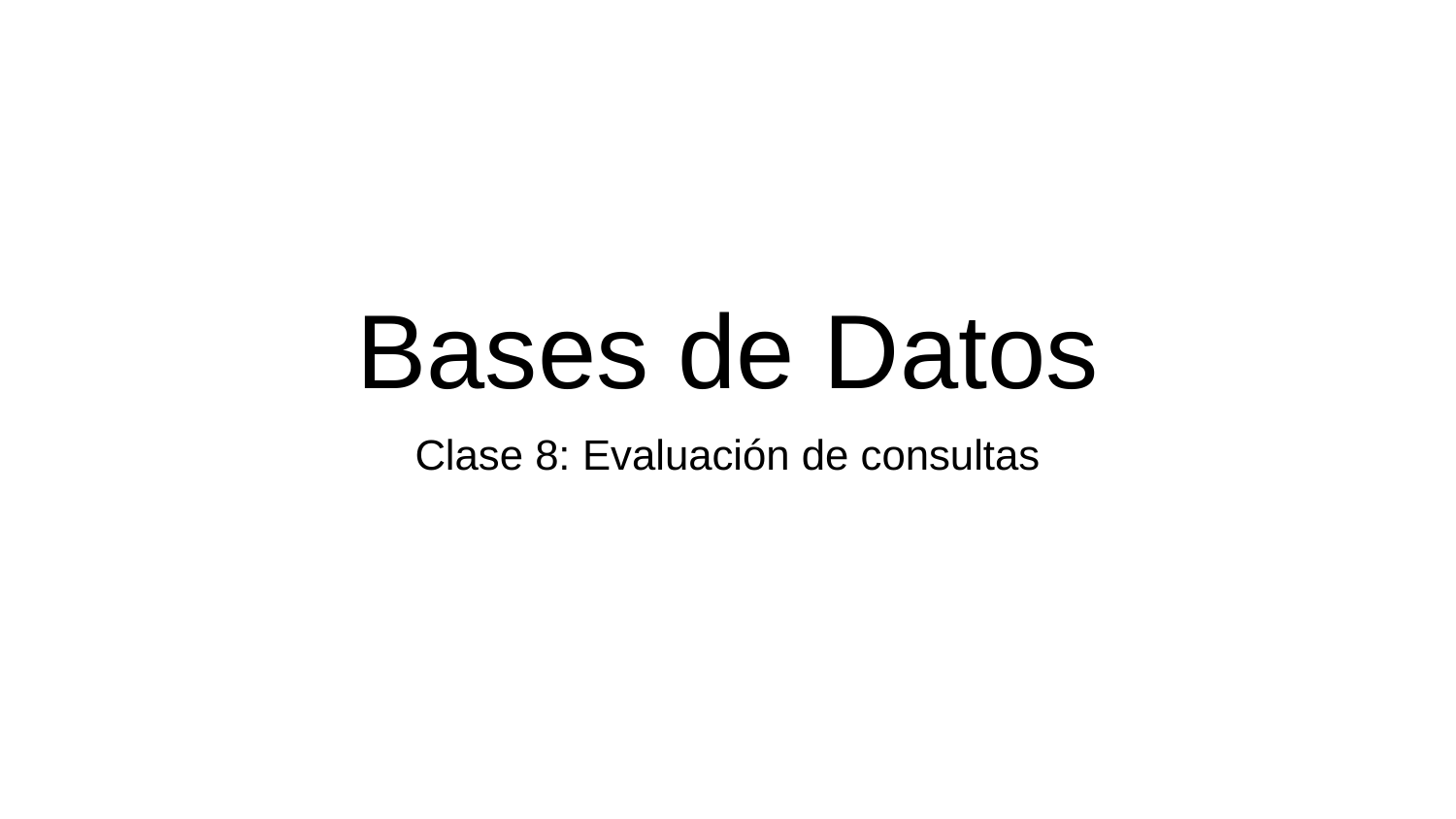

Bases de Datos
Clase 8: Evaluación de consultas